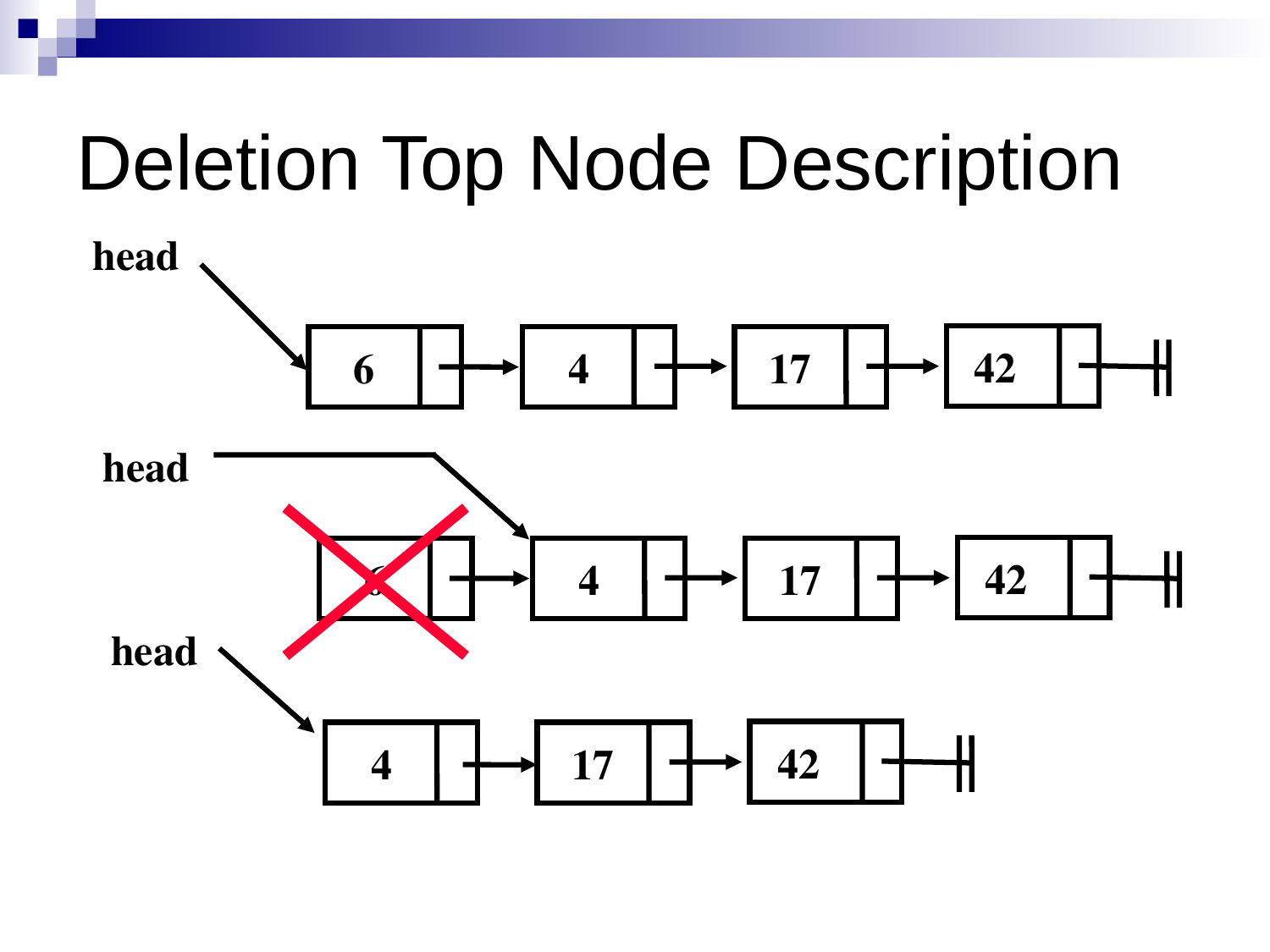

# Deletion Top Node Description
head

42

6

4
17

head

42

6

4
17

head

42

4
17